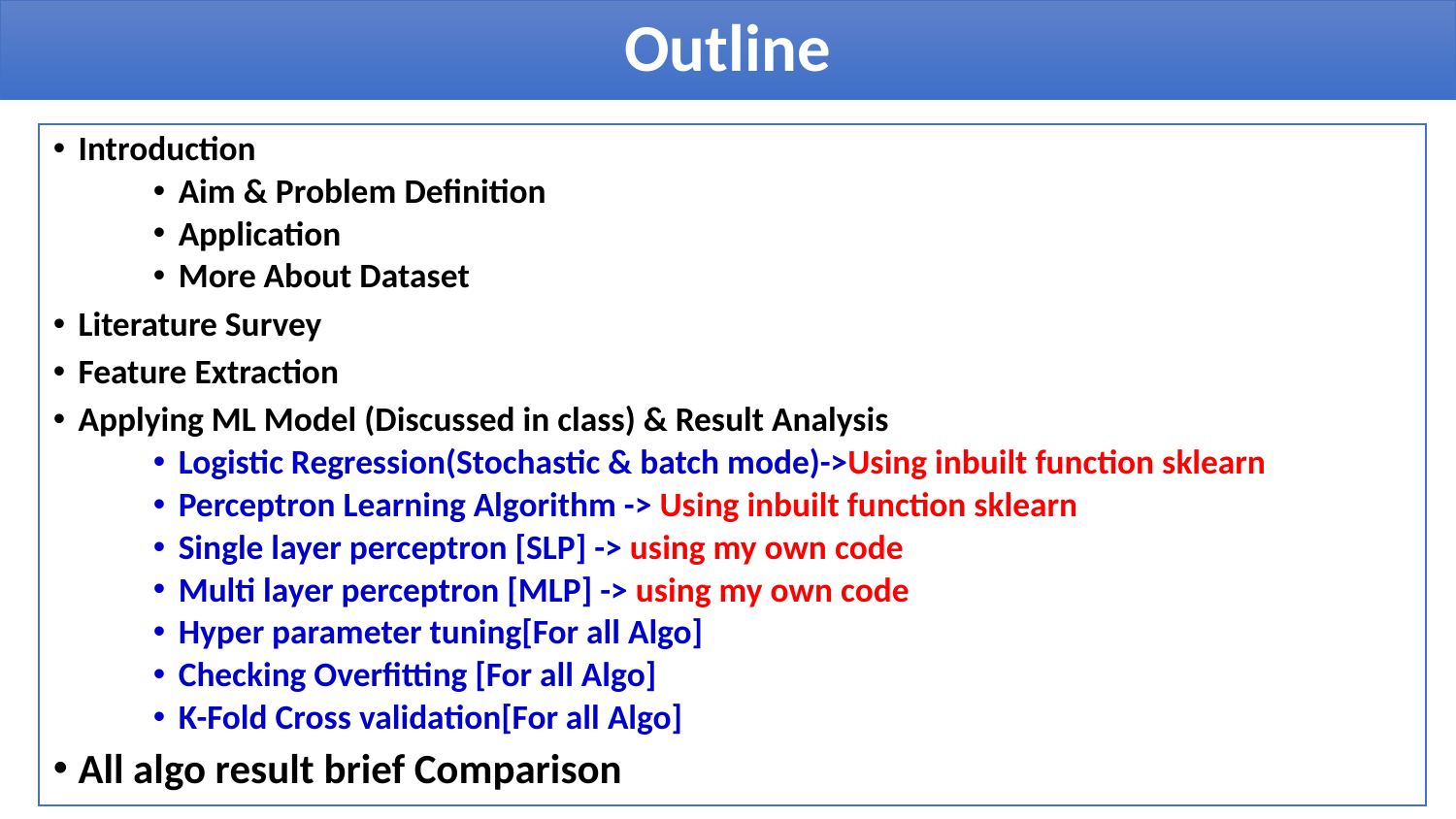

# Outline
Introduction
Aim & Problem Definition
Application
More About Dataset
Literature Survey
Feature Extraction
Applying ML Model (Discussed in class) & Result Analysis
Logistic Regression(Stochastic & batch mode)->Using inbuilt function sklearn
Perceptron Learning Algorithm -> Using inbuilt function sklearn
Single layer perceptron [SLP] -> using my own code
Multi layer perceptron [MLP] -> using my own code
Hyper parameter tuning[For all Algo]
Checking Overfitting [For all Algo]
K-Fold Cross validation[For all Algo]
All algo result brief Comparison

2